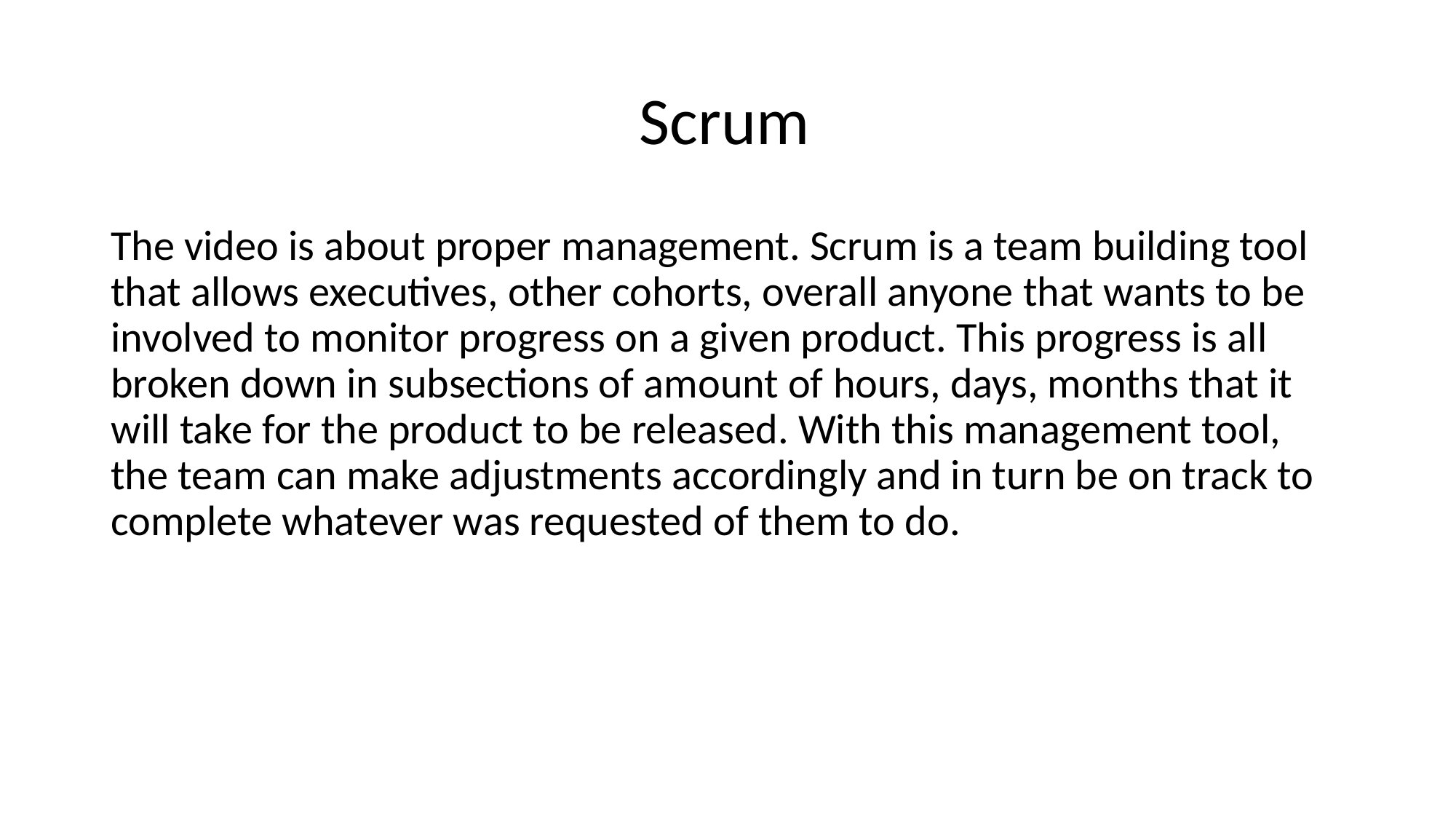

# Scrum
The video is about proper management. Scrum is a team building tool that allows executives, other cohorts, overall anyone that wants to be involved to monitor progress on a given product. This progress is all broken down in subsections of amount of hours, days, months that it will take for the product to be released. With this management tool, the team can make adjustments accordingly and in turn be on track to complete whatever was requested of them to do.